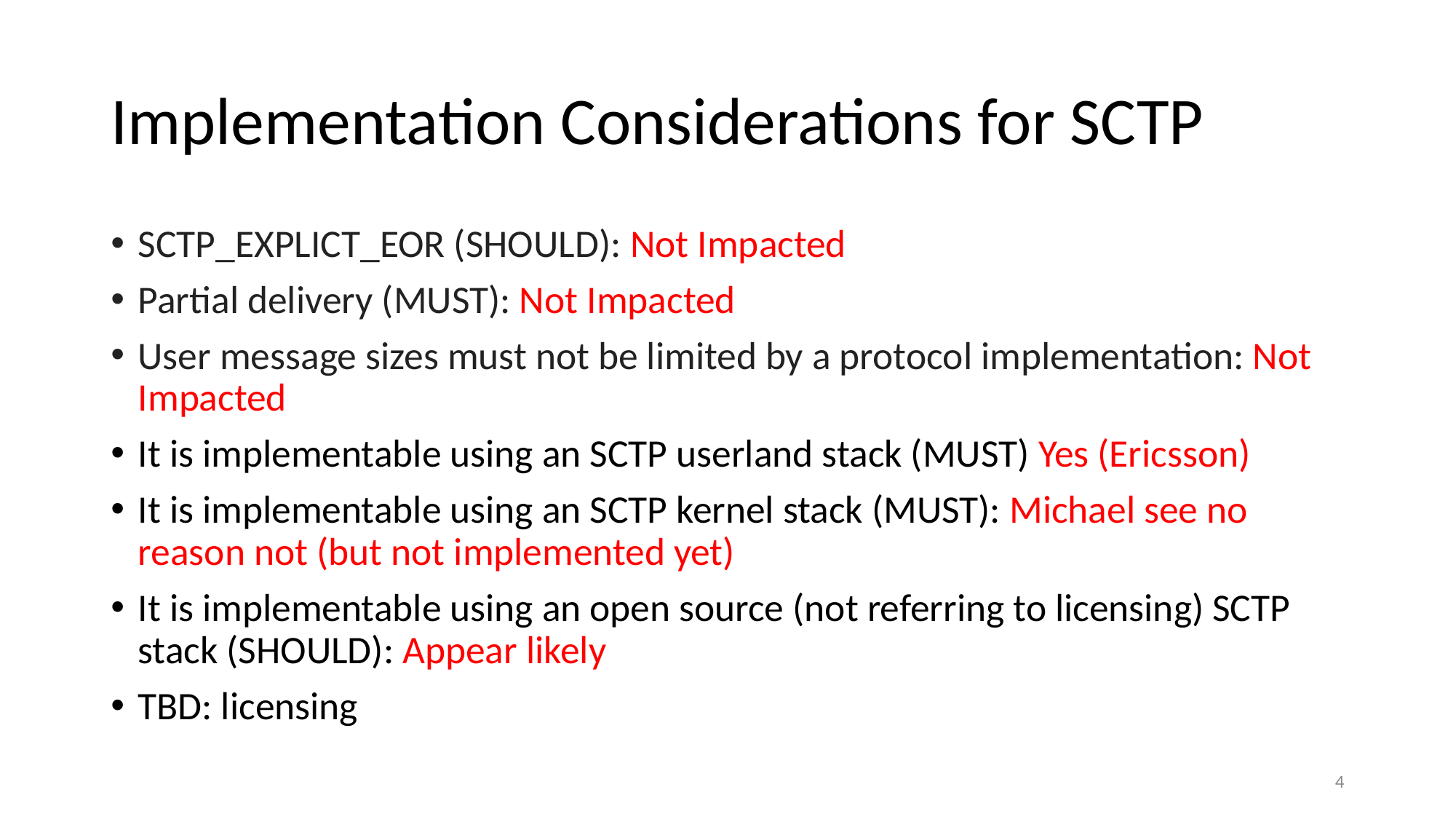

# Implementation Considerations for SCTP
SCTP_EXPLICT_EOR (SHOULD): Not Impacted
Partial delivery (MUST): Not Impacted
User message sizes must not be limited by a protocol implementation: Not Impacted
It is implementable using an SCTP userland stack (MUST) Yes (Ericsson)
It is implementable using an SCTP kernel stack (MUST): Michael see no reason not (but not implemented yet)
It is implementable using an open source (not referring to licensing) SCTP stack (SHOULD): Appear likely
TBD: licensing
4